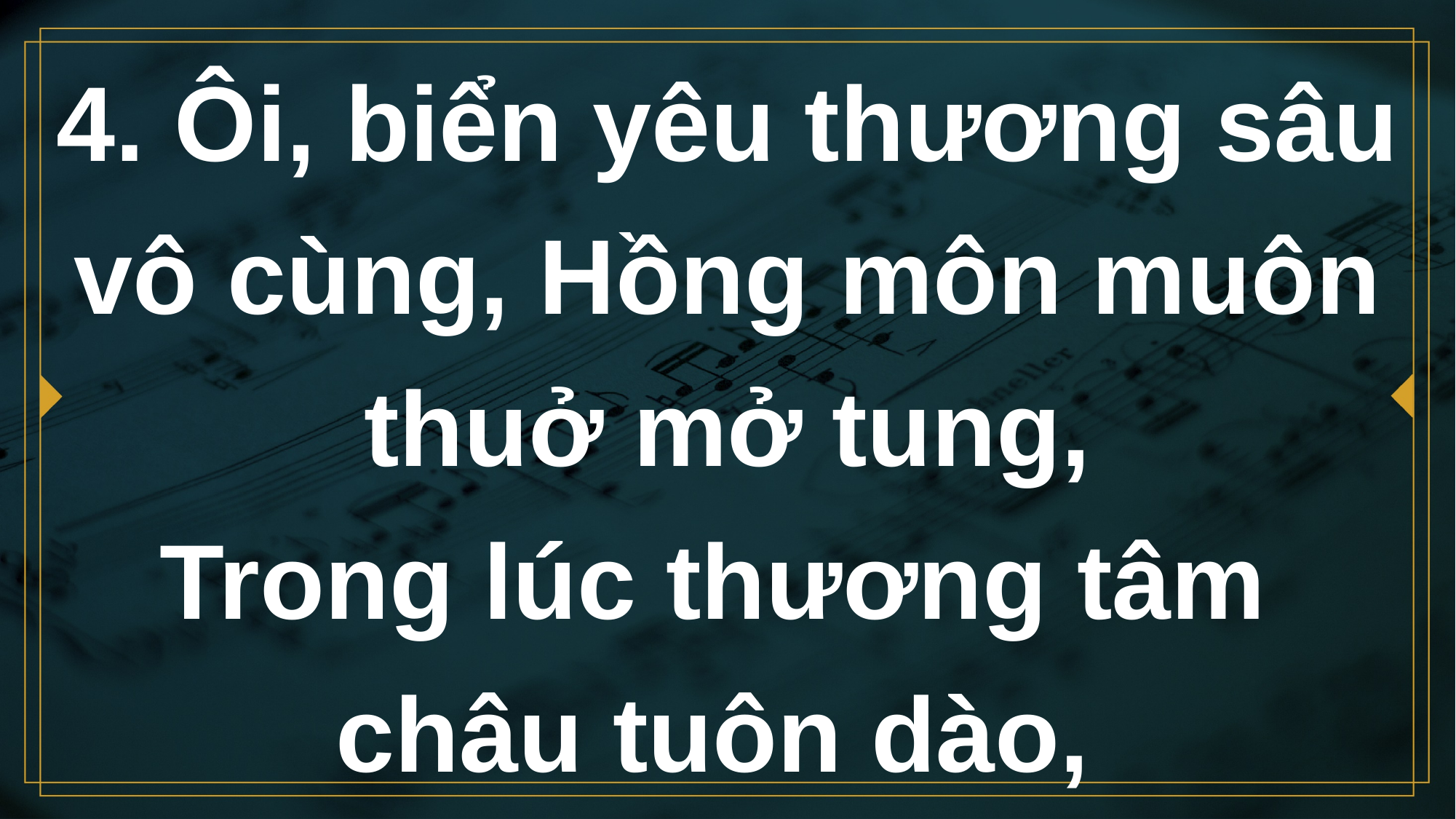

# 4. Ôi, biển yêu thương sâu vô cùng, Hồng môn muôn thuở mở tung, Trong lúc thương tâm châu tuôn dào,